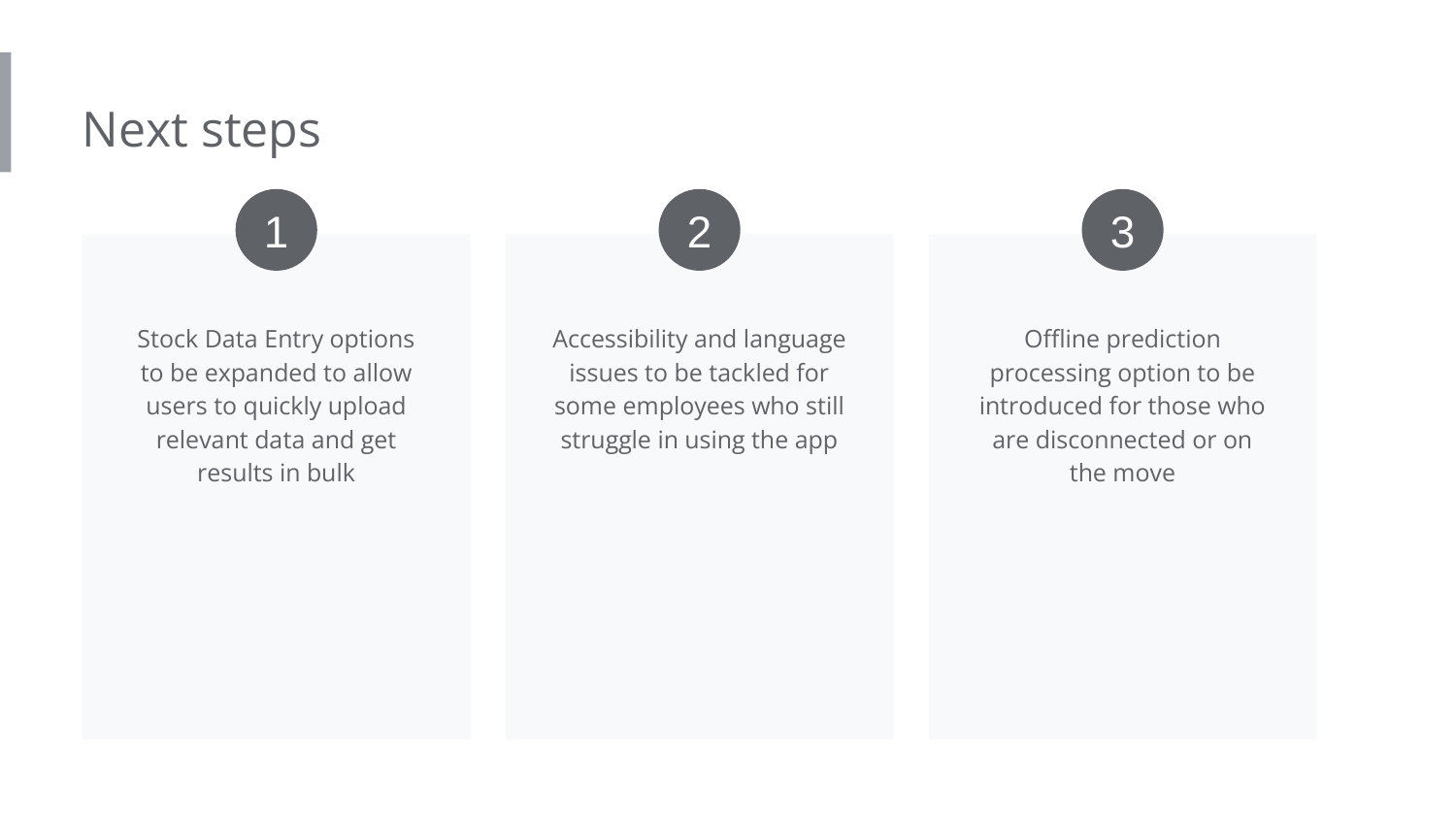

Next steps
1
2
3

Stock Data Entry options to be expanded to allow users to quickly upload relevant data and get results in bulk
Accessibility and language issues to be tackled for some employees who still struggle in using the app
Offline prediction processing option to be introduced for those who are disconnected or on the move